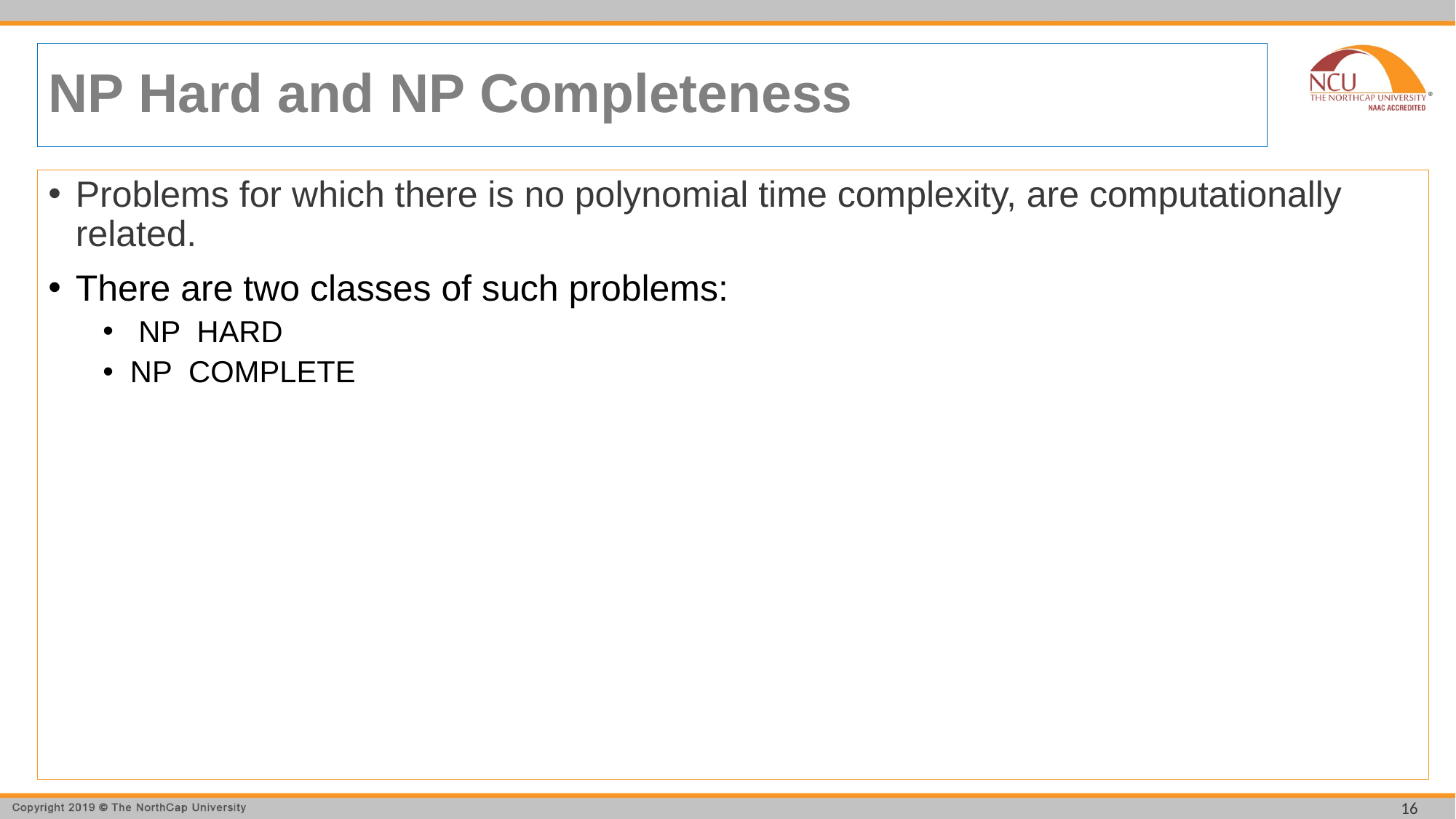

# NP Hard and NP Completeness
Problems for which there is no polynomial time complexity, are computationally related.
There are two classes of such problems:
 NP  HARD
NP  COMPLETE

16